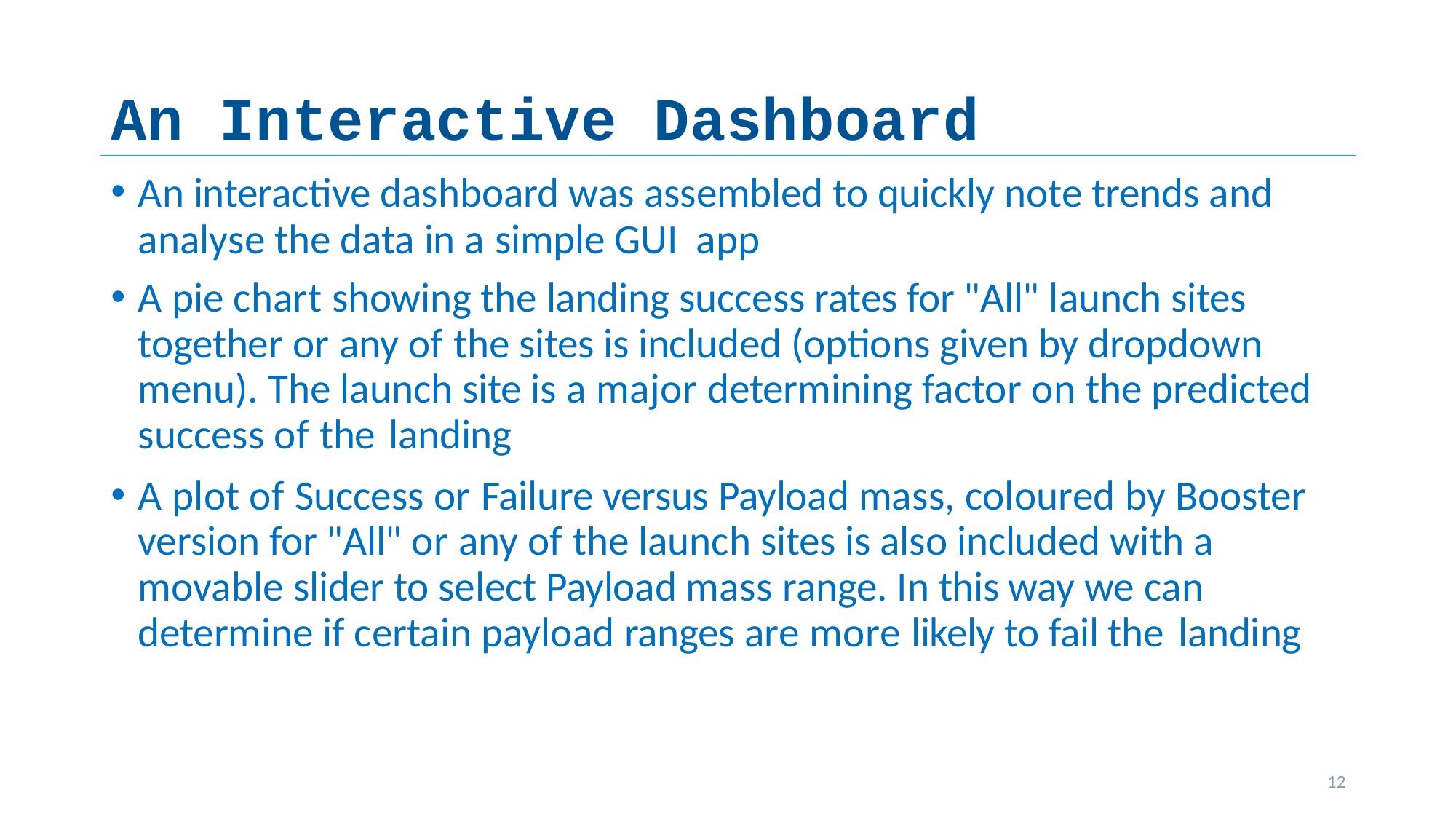

# An Interactive Dashboard
An interactive dashboard was assembled to quickly note trends and  analyse the data in a simple GUI app
A pie chart showing the landing success rates for "All" launch sites  together or any of the sites is included (options given by dropdown  menu). The launch site is a major determining factor on the predicted  success of the landing
A plot of Success or Failure versus Payload mass, coloured by Booster  version for "All" or any of the launch sites is also included with a  movable slider to select Payload mass range. In this way we can  determine if certain payload ranges are more likely to fail the landing
12